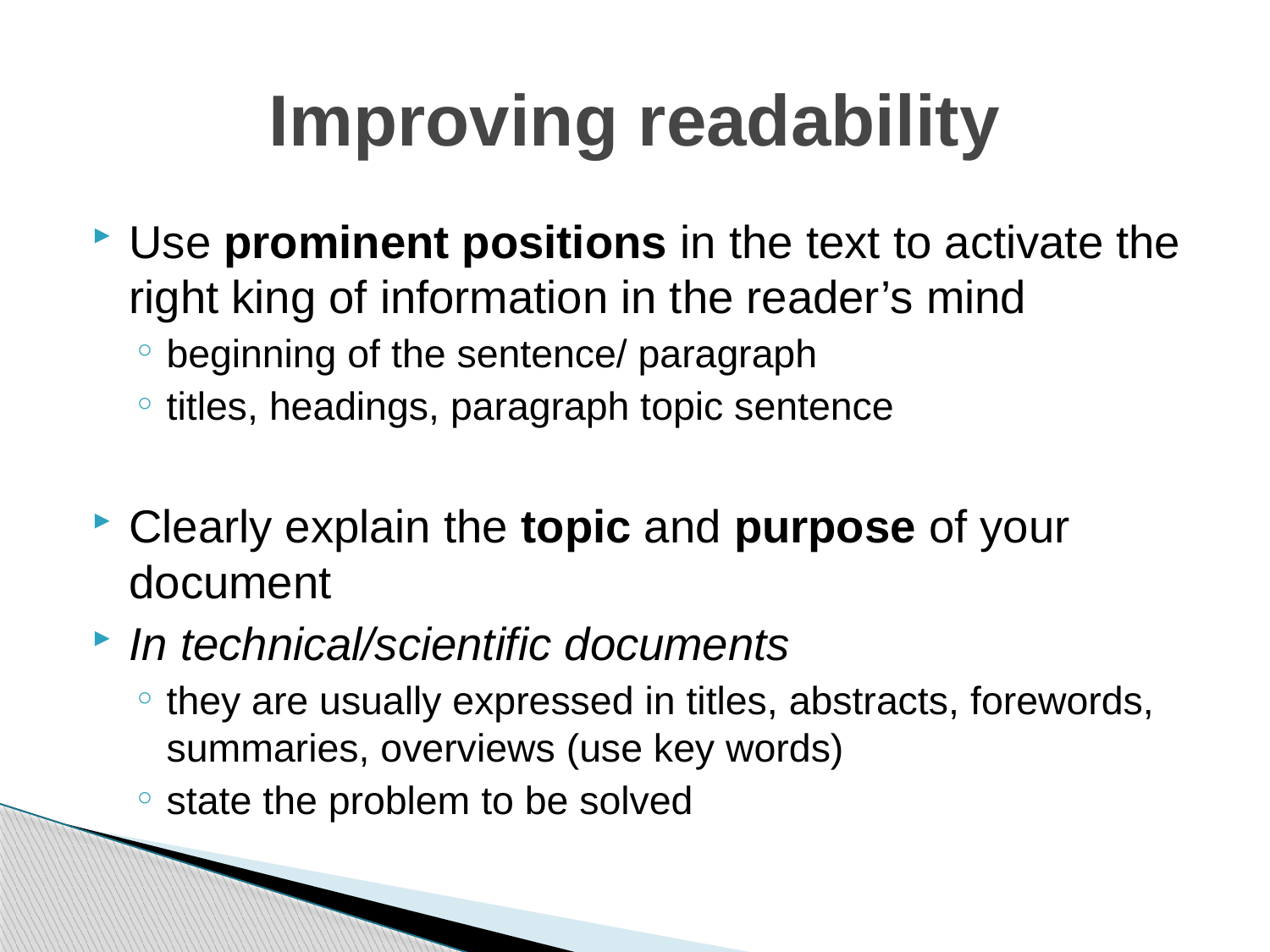

# Improving readability
Use prominent positions in the text to activate the right king of information in the reader’s mind
beginning of the sentence/ paragraph
titles, headings, paragraph topic sentence

Clearly explain the topic and purpose of your document
In technical/scientific documents
they are usually expressed in titles, abstracts, forewords, summaries, overviews (use key words)
state the problem to be solved